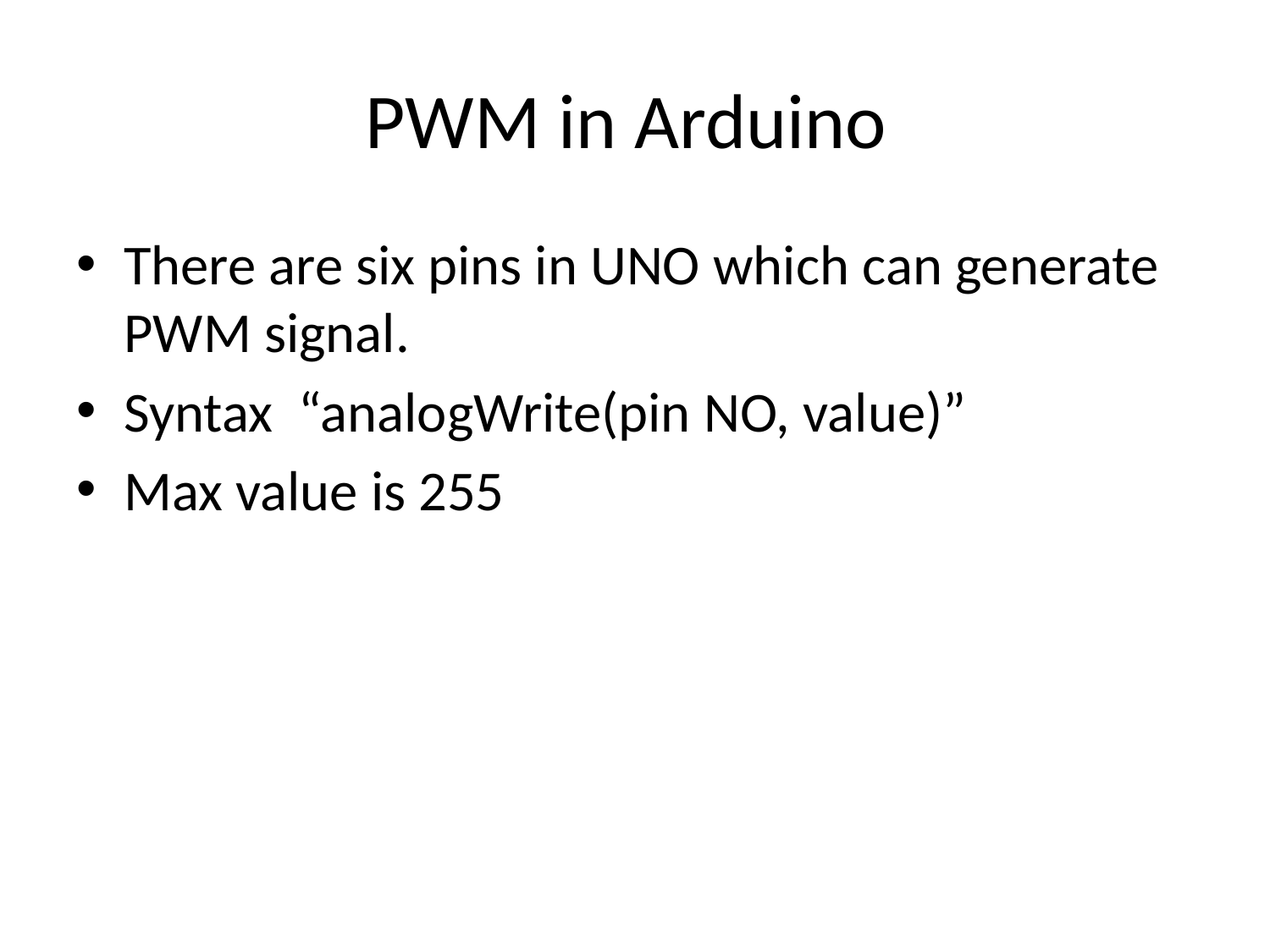

# PWM in Arduino
There are six pins in UNO which can generate PWM signal.
Syntax  “analogWrite(pin NO, value)”
Max value is 255